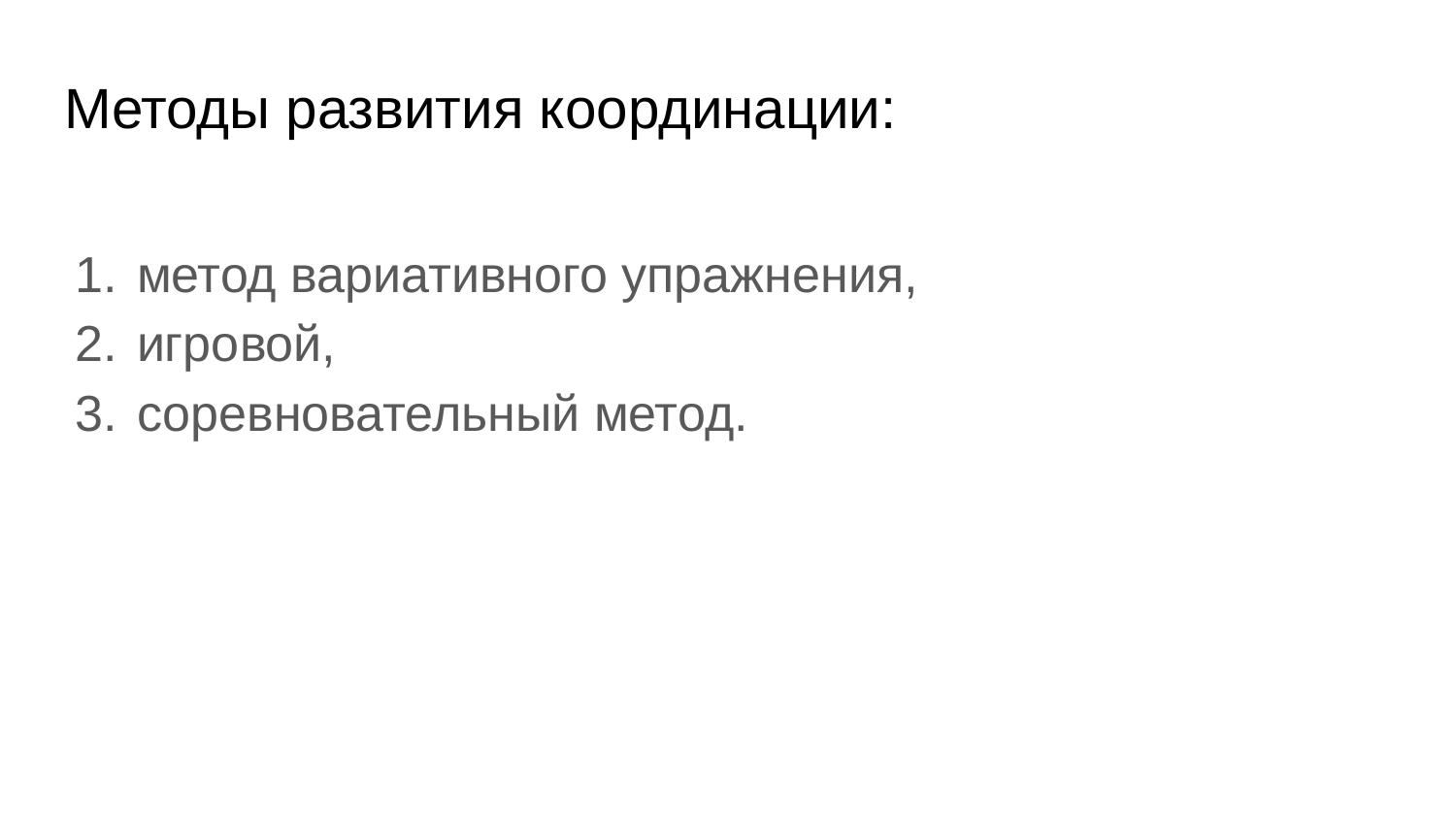

# Методы развития координации:
метод вариативного упражнения,
игровой,
соревновательный метод.